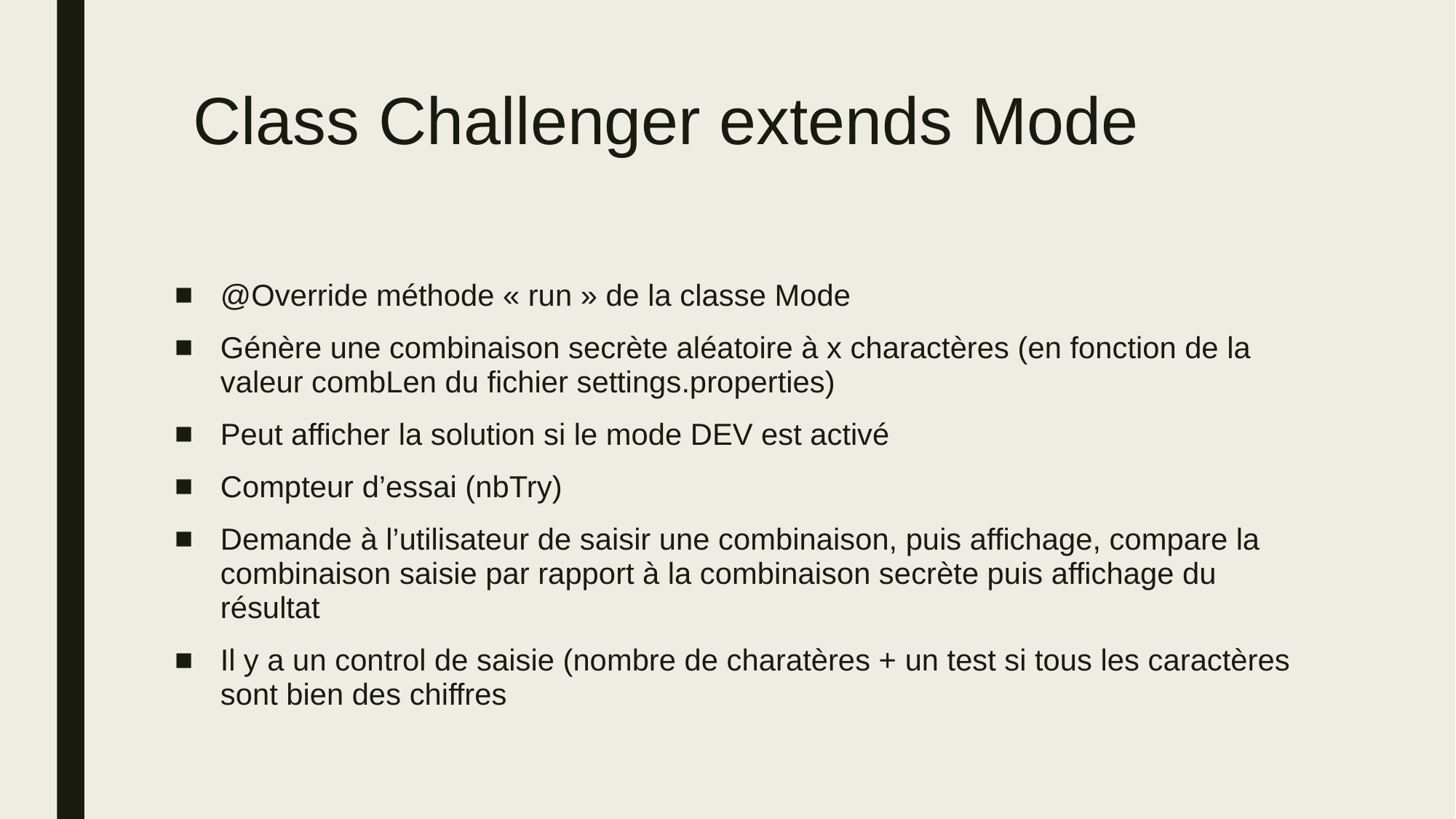

# Class Challenger extends Mode
@Override méthode « run » de la classe Mode
Génère une combinaison secrète aléatoire à x charactères (en fonction de la valeur combLen du fichier settings.properties)
Peut afficher la solution si le mode DEV est activé
Compteur d’essai (nbTry)
Demande à l’utilisateur de saisir une combinaison, puis affichage, compare la combinaison saisie par rapport à la combinaison secrète puis affichage du résultat
Il y a un control de saisie (nombre de charatères + un test si tous les caractères sont bien des chiffres